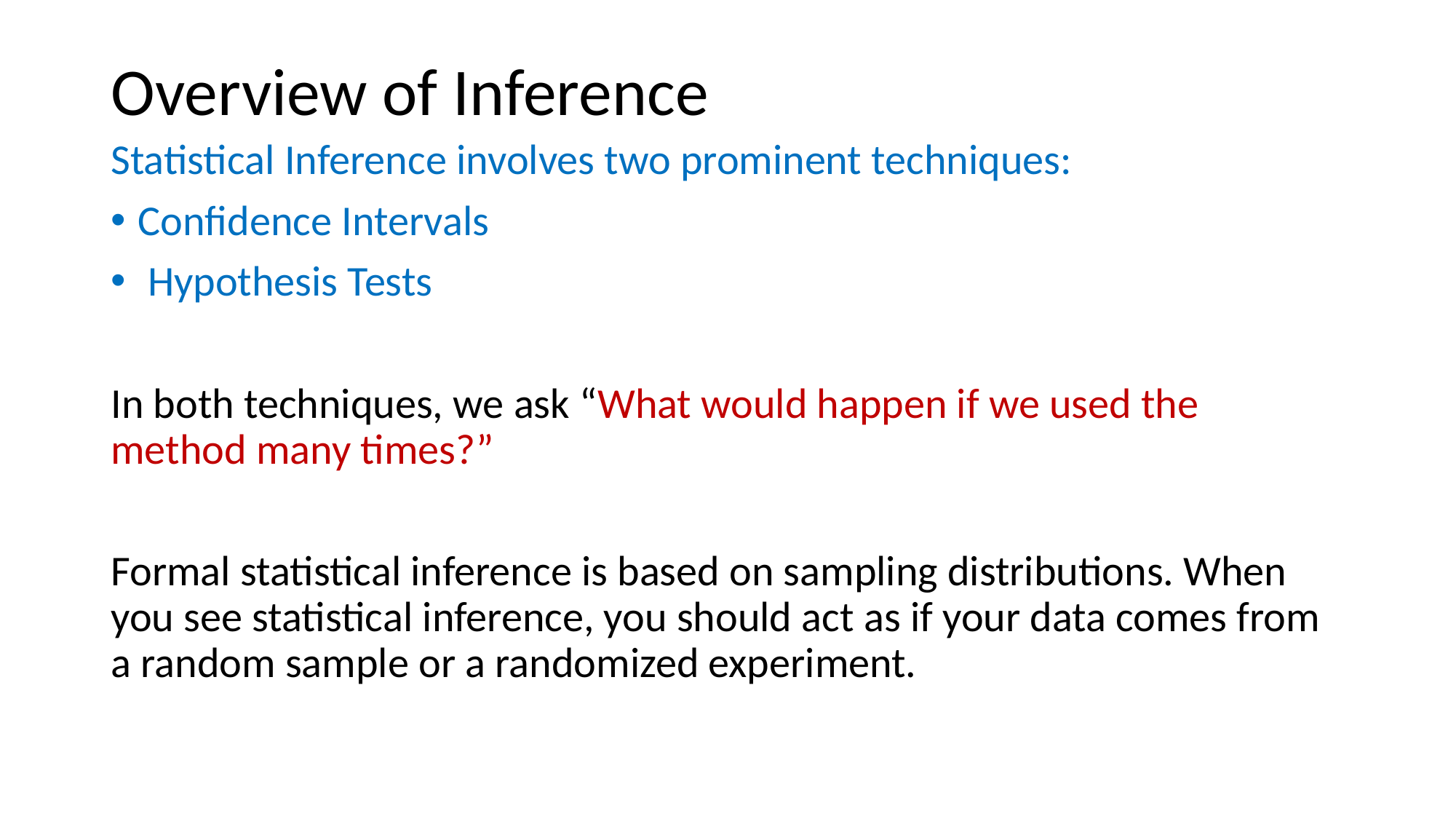

# Overview of Inference
Statistical Inference involves two prominent techniques:
Confidence Intervals
 Hypothesis Tests

In both techniques, we ask “What would happen if we used the method many times?”

Formal statistical inference is based on sampling distributions. When you see statistical inference, you should act as if your data comes from a random sample or a randomized experiment.